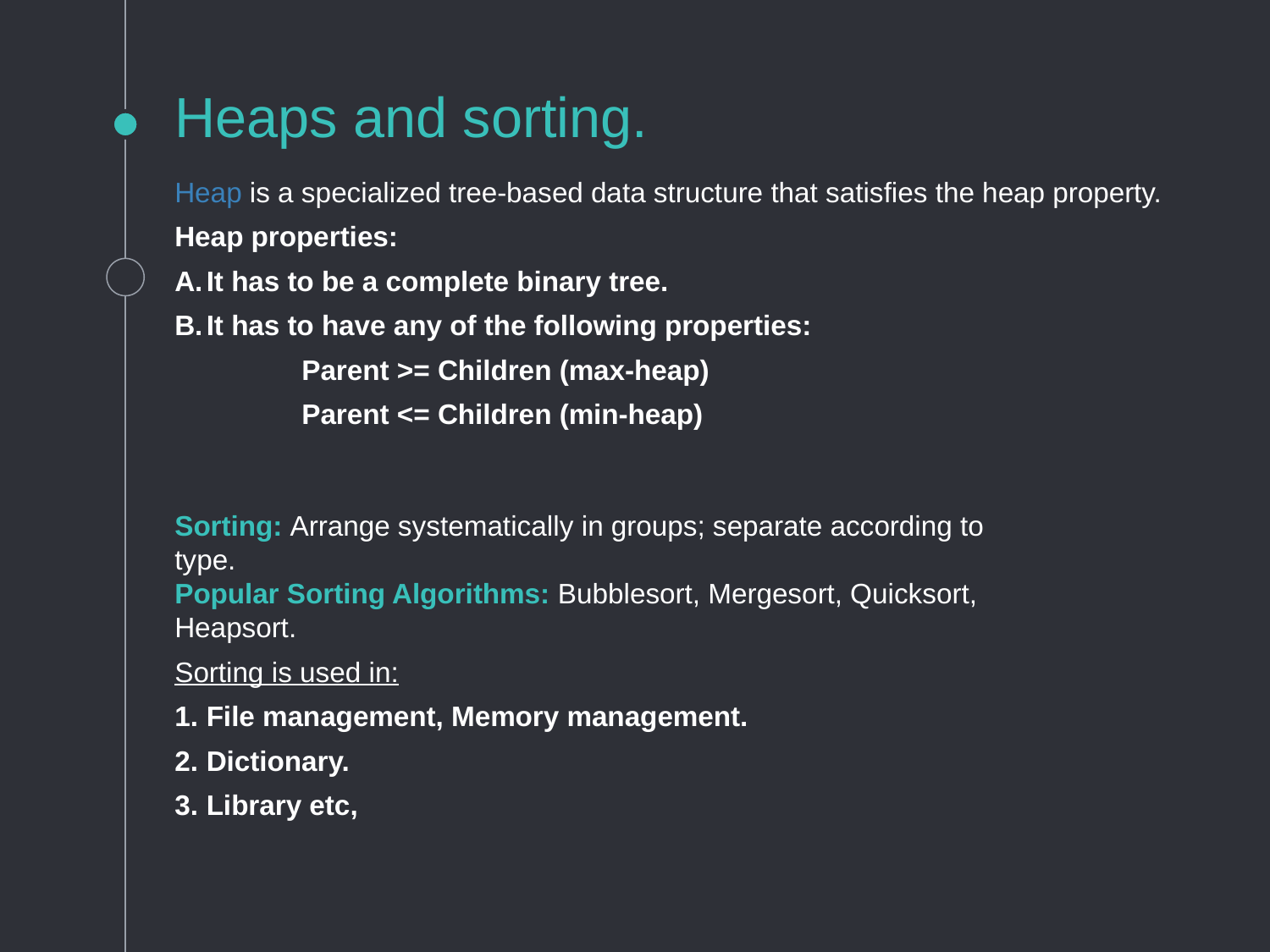

# Heaps and sorting.
Heap is a specialized tree-based data structure that satisfies the heap property.
Heap properties:
It has to be a complete binary tree.
It has to have any of the following properties:
	Parent >= Children (max-heap)
	Parent <= Children (min-heap)
Sorting: Arrange systematically in groups; separate according to type.
Popular Sorting Algorithms: Bubblesort, Mergesort, Quicksort, Heapsort.
Sorting is used in:
File management, Memory management.
Dictionary.
Library etc,